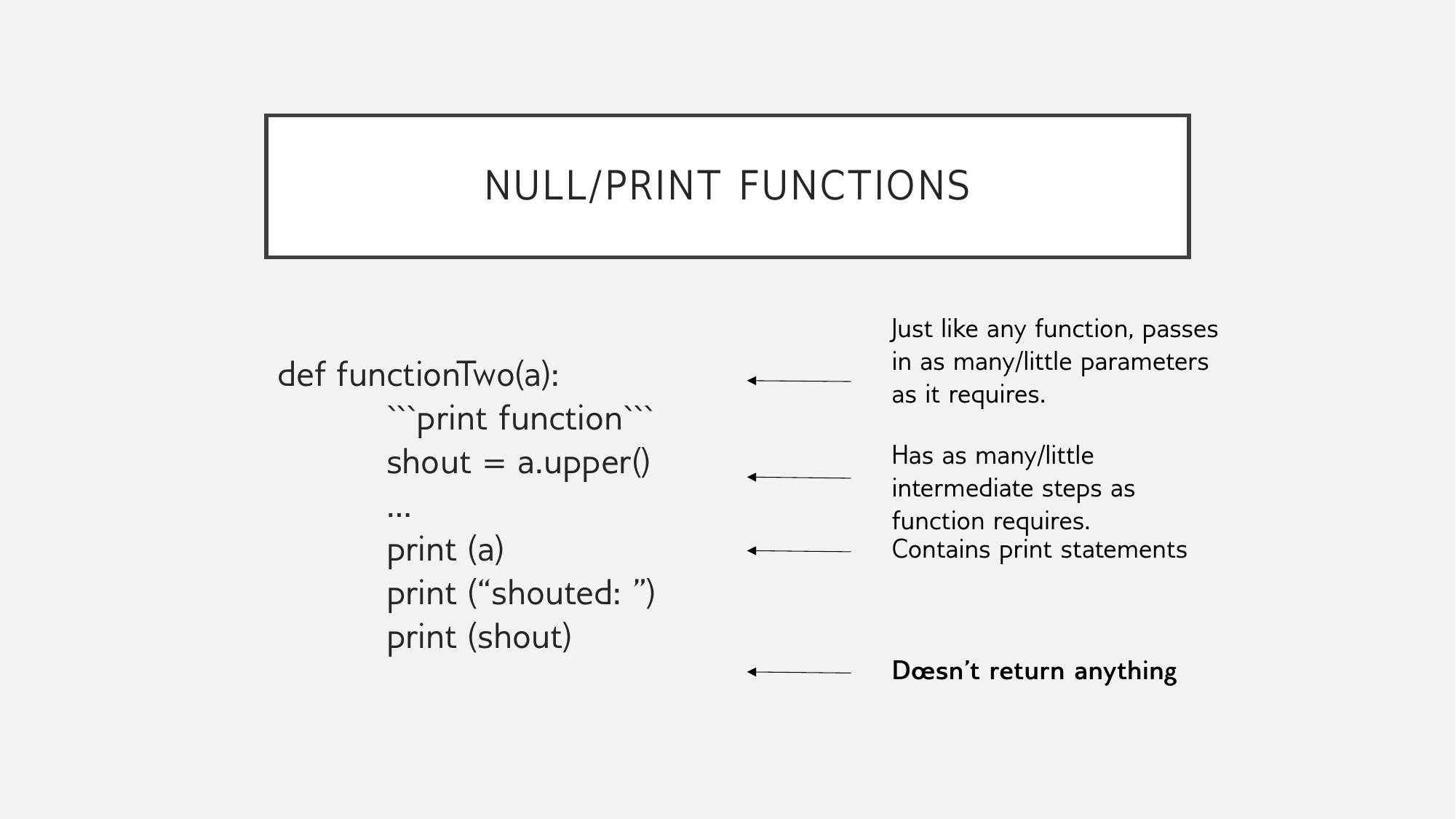

# Null/print functions
Just like any function, passes in as many/little parameters as it requires.
def functionTwo(a):
	```print function```
	shout = a.upper()
	…
	print (a)
	print (“shouted: ”)
	print (shout)
Has as many/little intermediate steps as function requires.
Contains print statements
Doesn’t return anything